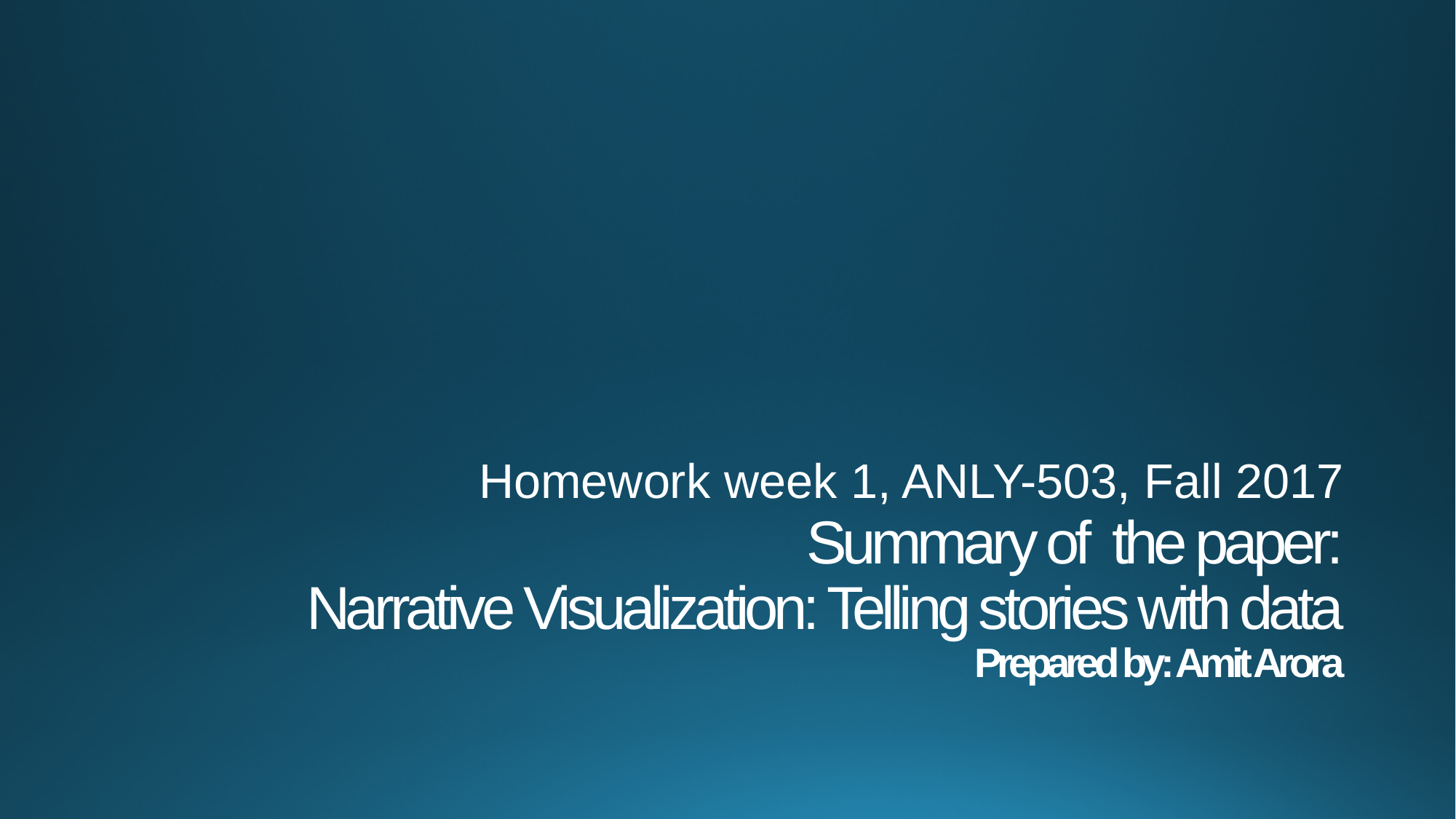

Homework week 1, ANLY-503, Fall 2017
# Summary of  the paper: Narrative Visualization: Telling stories with data Prepared by: Amit Arora